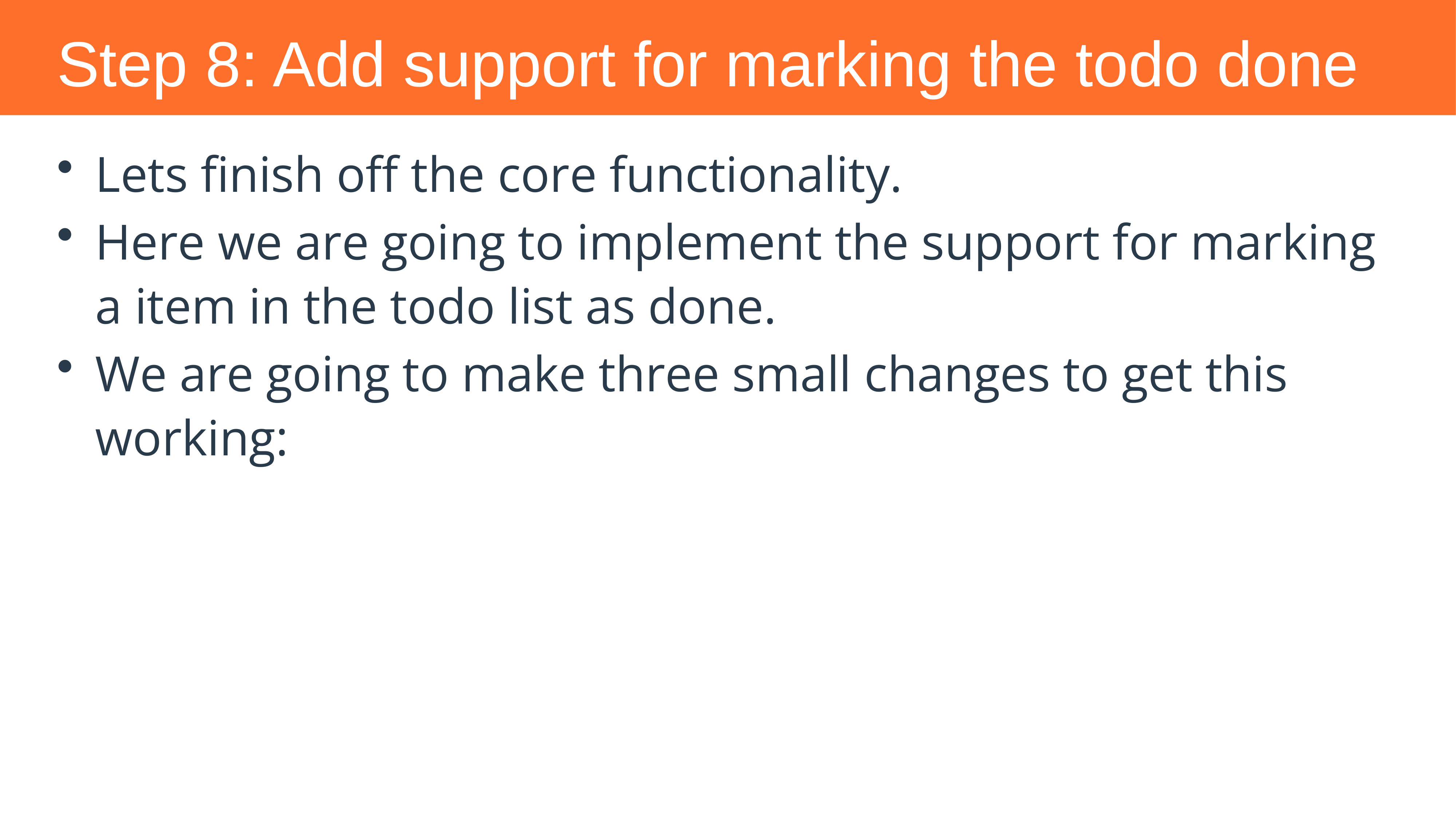

# Step 8: Add support for marking the todo done
Lets finish off the core functionality.
Here we are going to implement the support for marking a item in the todo list as done.
We are going to make three small changes to get this working: